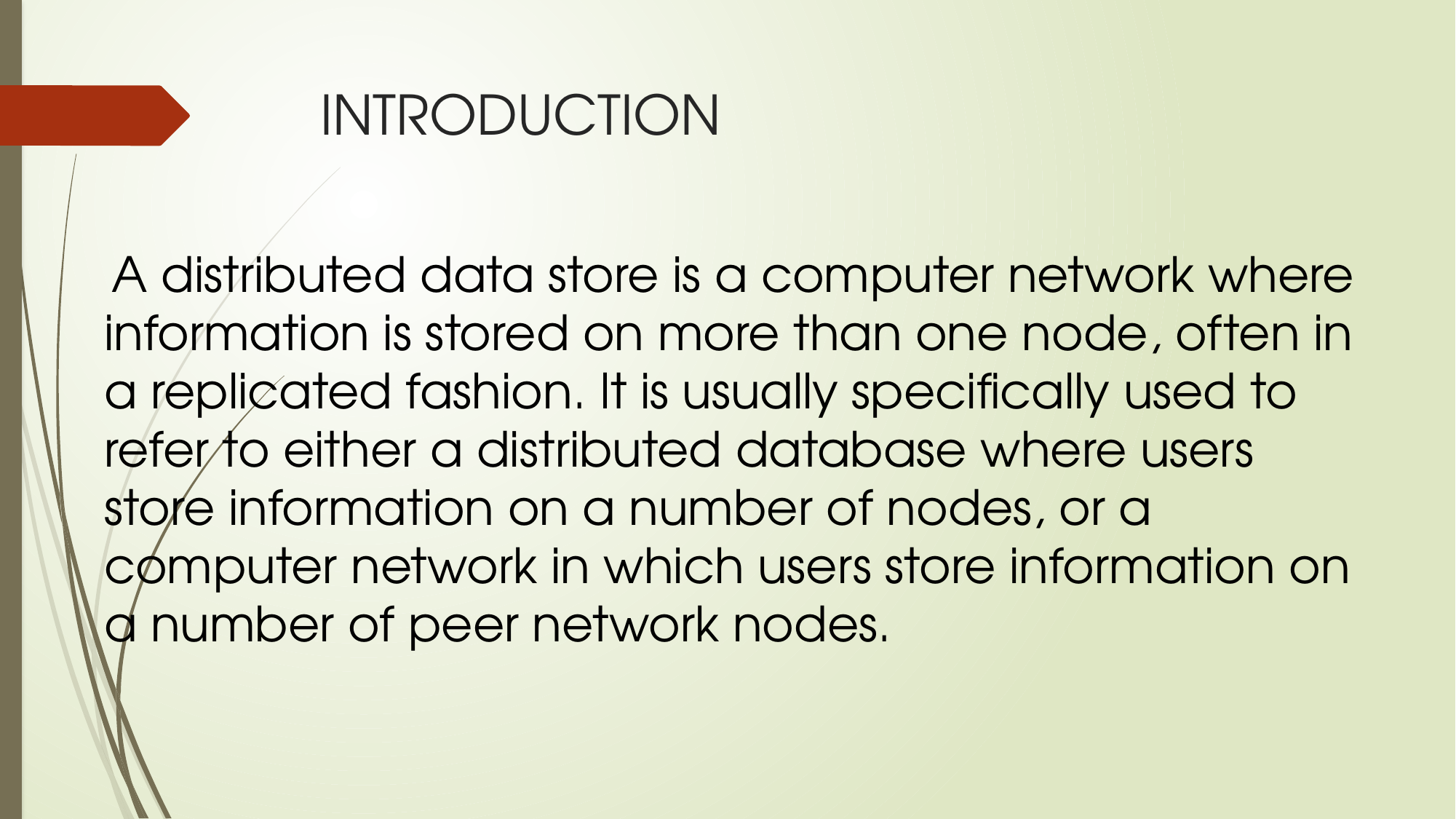

# INTRODUCTION
 A distributed data store is a computer network where information is stored on more than one node, often in a replicated fashion. It is usually specifically used to refer to either a distributed database where users store information on a number of nodes, or a computer network in which users store information on a number of peer network nodes.